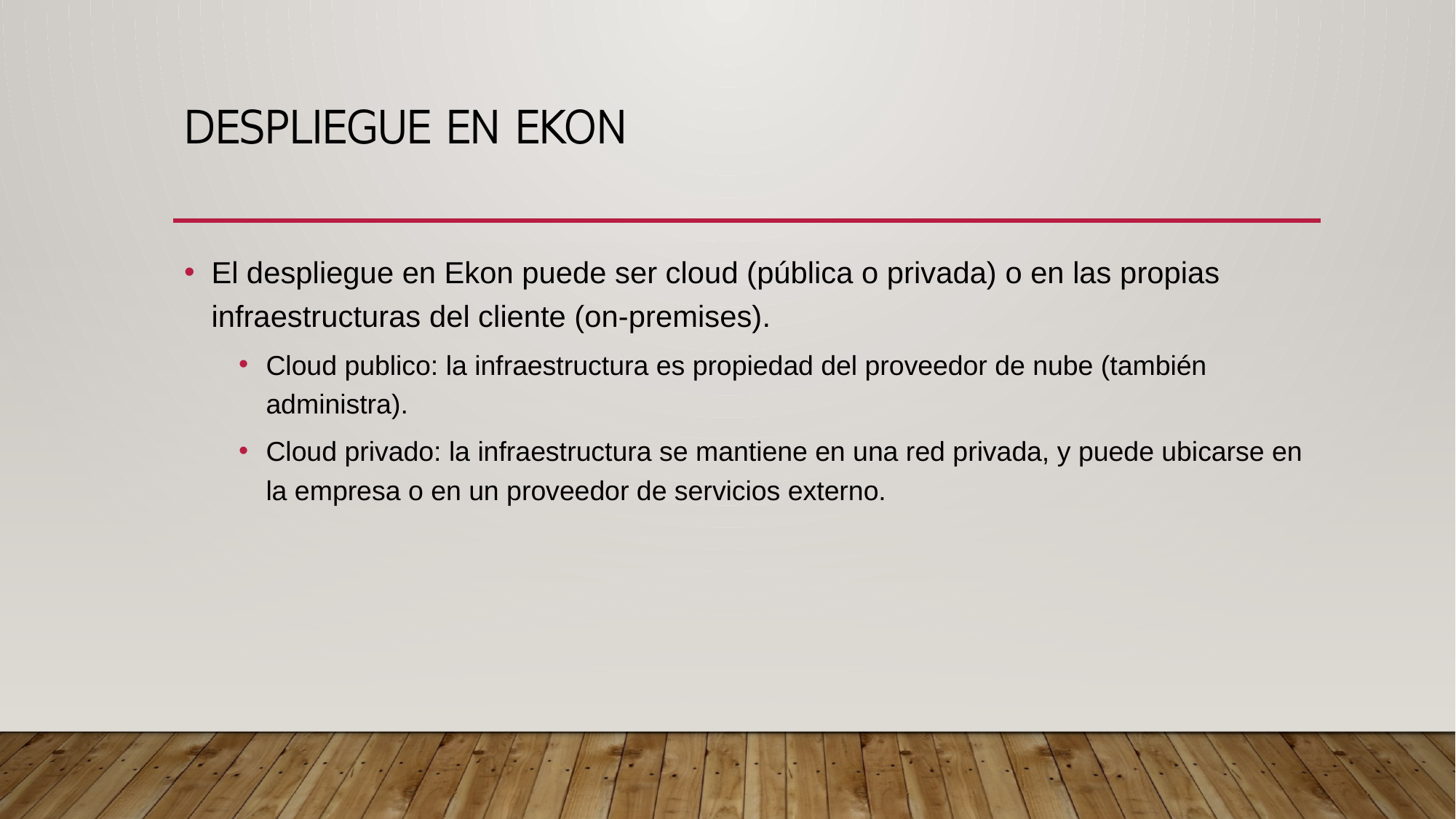

# Despliegue en ekon
El despliegue en Ekon puede ser cloud (pública o privada) o en las propias
infraestructuras del cliente (on-premises).
Cloud publico: la infraestructura es propiedad del proveedor de nube (también administra).
Cloud privado: la infraestructura se mantiene en una red privada, y puede ubicarse en la empresa o en un proveedor de servicios externo.